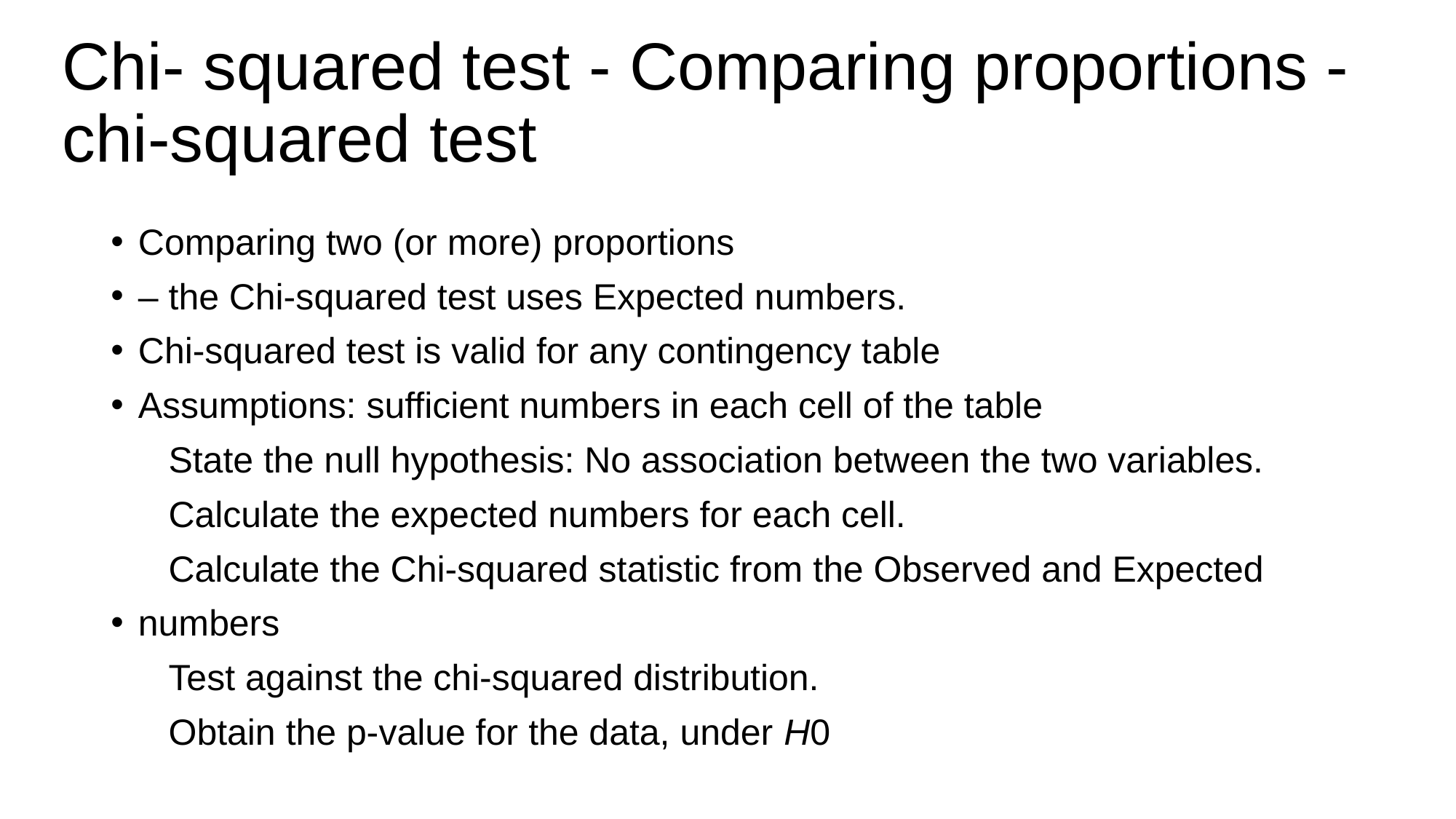

# Chi- squared test - Comparing proportions - chi-squared test
Comparing two (or more) proportions
– the Chi-squared test uses Expected numbers.
Chi-squared test is valid for any contingency table
Assumptions: sufficient numbers in each cell of the table
1 State the null hypothesis: No association between the two variables.
2 Calculate the expected numbers for each cell.
3 Calculate the Chi-squared statistic from the Observed and Expected
numbers
4 Test against the chi-squared distribution.
5 Obtain the p-value for the data, under H0